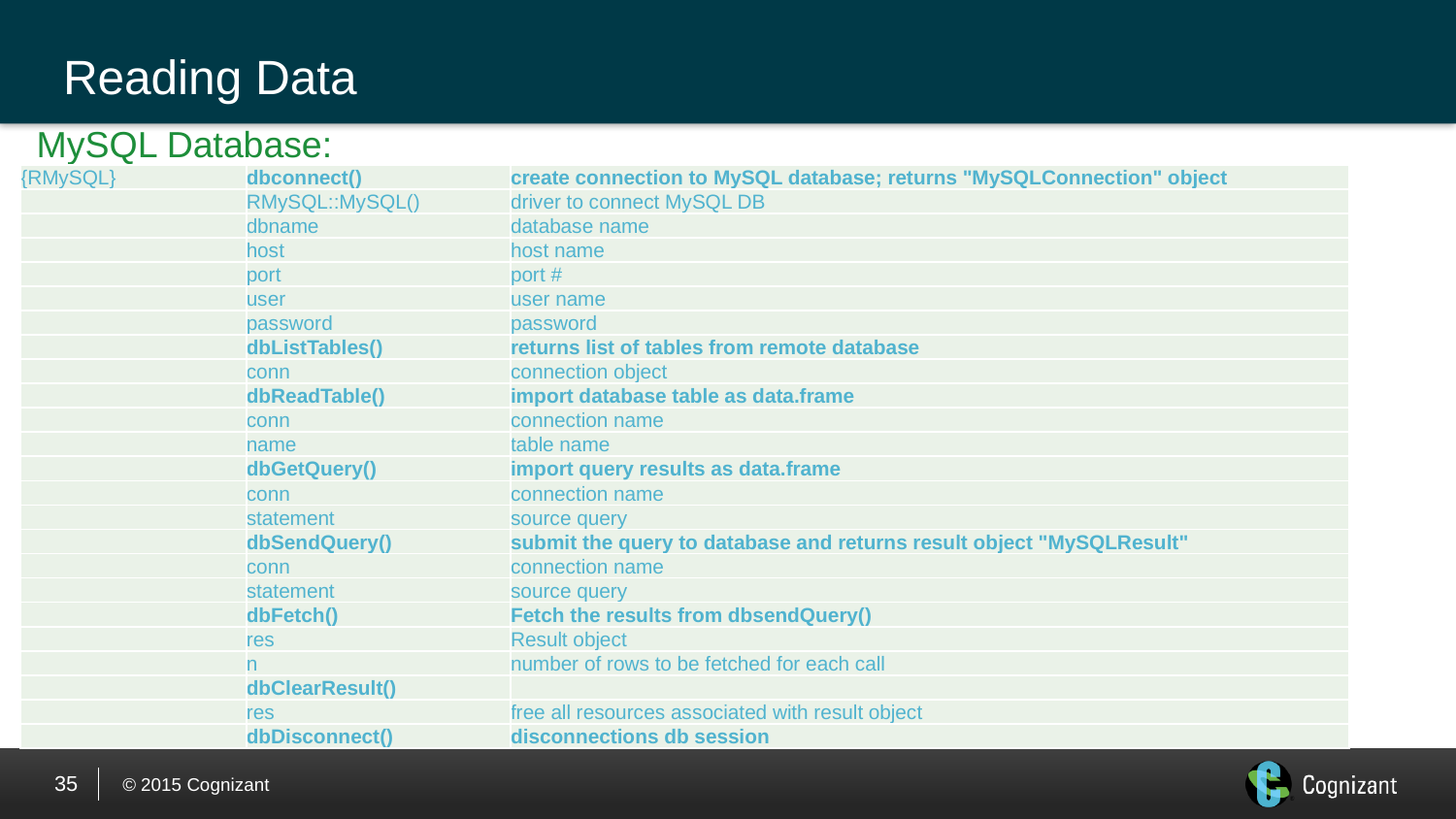

# Reading Data
MySQL Database:
| {RMySQL} | dbconnect() | create connection to MySQL database; returns "MySQLConnection" object |
| --- | --- | --- |
|  | RMySQL::MySQL() | driver to connect MySQL DB |
|  | dbname | database name |
|  | host | host name |
|  | port | port # |
|  | user | user name |
|  | password | password |
|  | dbListTables() | returns list of tables from remote database |
|  | conn | connection object |
|  | dbReadTable() | import database table as data.frame |
|  | conn | connection name |
|  | name | table name |
|  | dbGetQuery() | import query results as data.frame |
|  | conn | connection name |
|  | statement | source query |
|  | dbSendQuery() | submit the query to database and returns result object "MySQLResult" |
|  | conn | connection name |
|  | statement | source query |
|  | dbFetch() | Fetch the results from dbsendQuery() |
|  | res | Result object |
|  | n | number of rows to be fetched for each call |
|  | dbClearResult() |  |
|  | res | free all resources associated with result object |
|  | dbDisconnect() | disconnections db session |
35